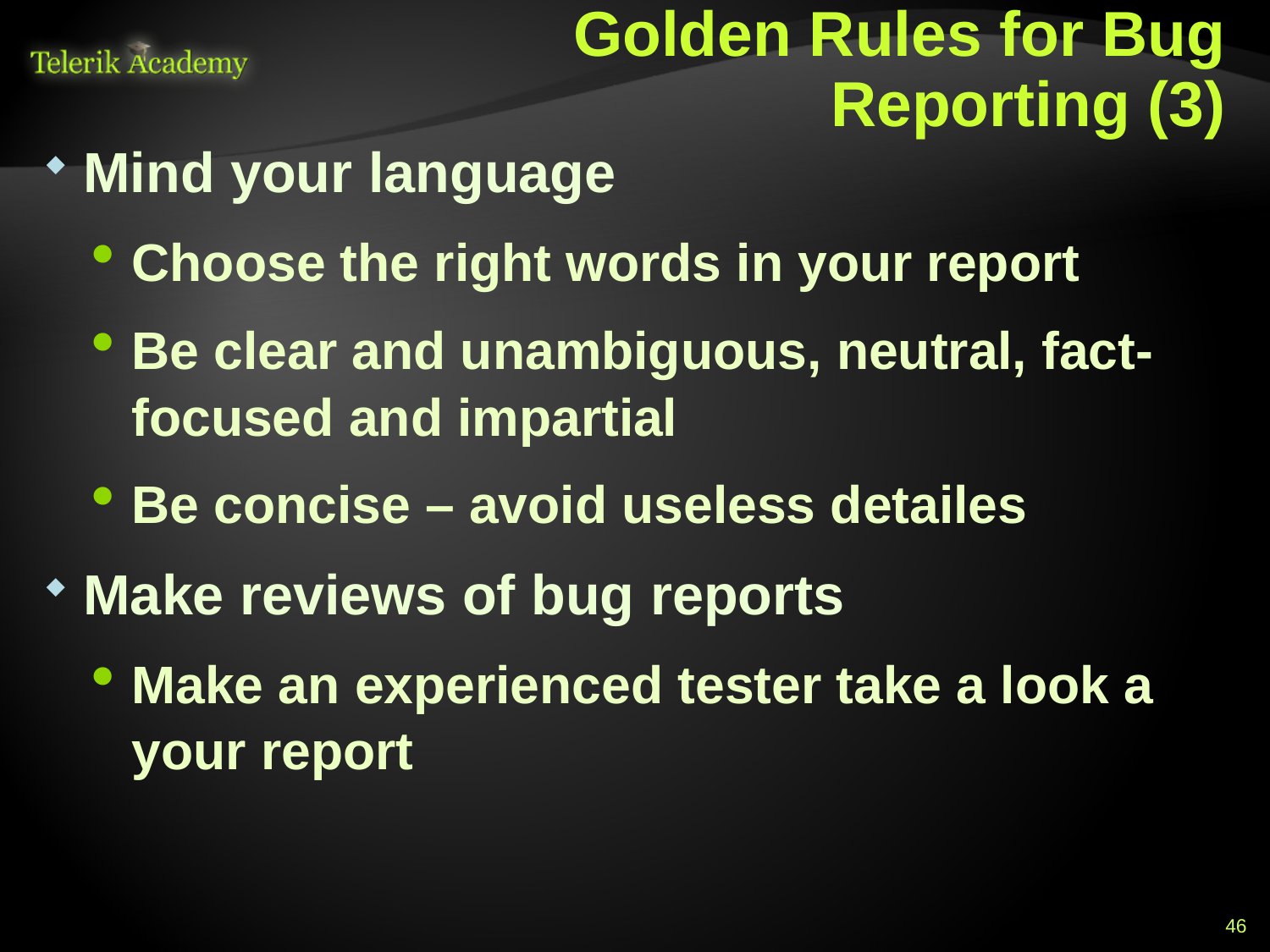

# Golden Rules for Bug Reporting (3)
Mind your language
Choose the right words in your report
Be clear and unambiguous, neutral, fact-focused and impartial
Be concise – avoid useless detailes
Make reviews of bug reports
Make an experienced tester take a look a your report
46